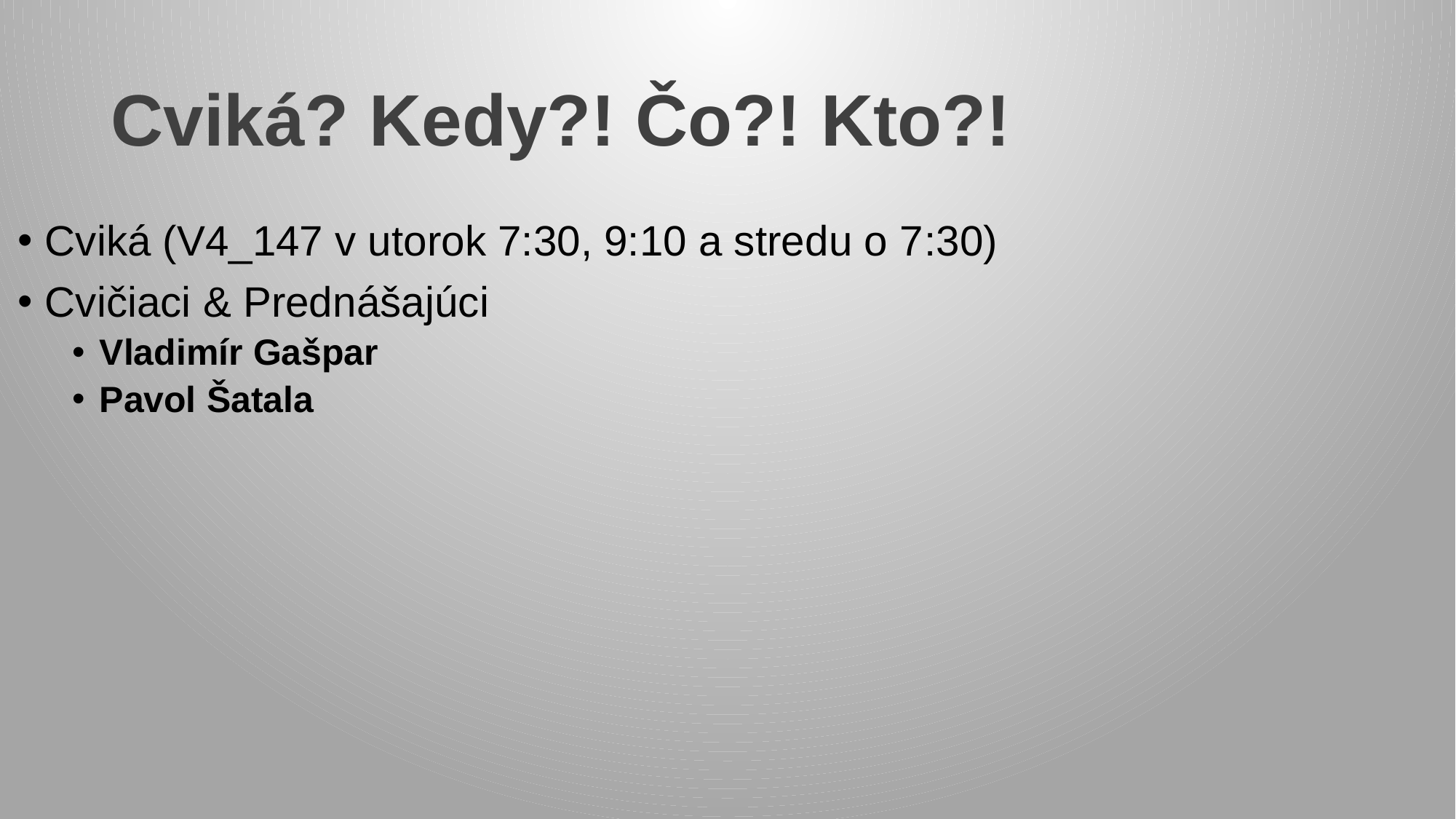

# Cviká? Kedy?! Čo?! Kto?!
Cviká (V4_147 v utorok 7:30, 9:10 a stredu o 7:30)
Cvičiaci & Prednášajúci
Vladimír Gašpar
Pavol Šatala